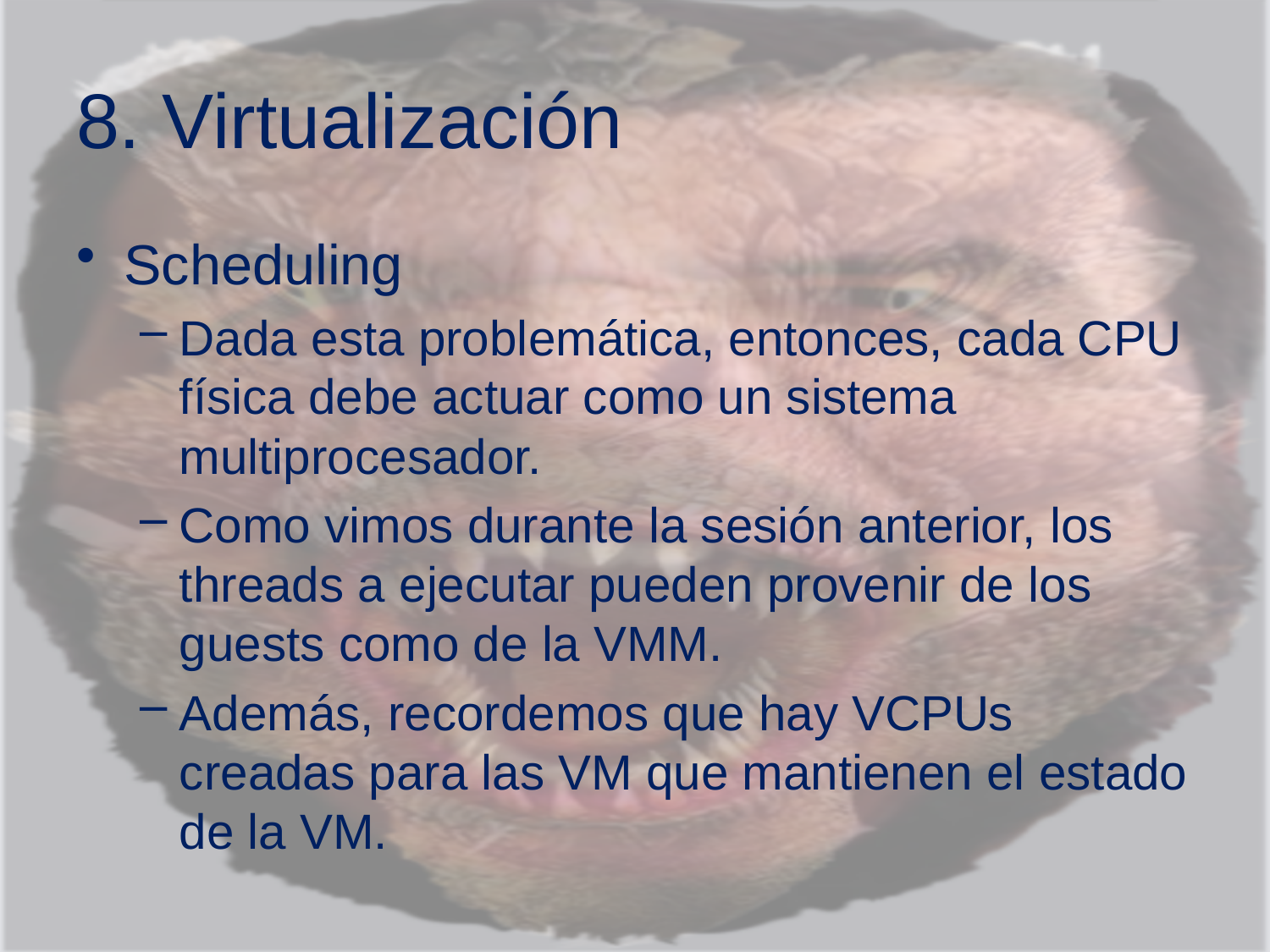

# 8. Virtualización
Scheduling
Dada esta problemática, entonces, cada CPU física debe actuar como un sistema multiprocesador.
Como vimos durante la sesión anterior, los threads a ejecutar pueden provenir de los guests como de la VMM.
Además, recordemos que hay VCPUs creadas para las VM que mantienen el estado de la VM.